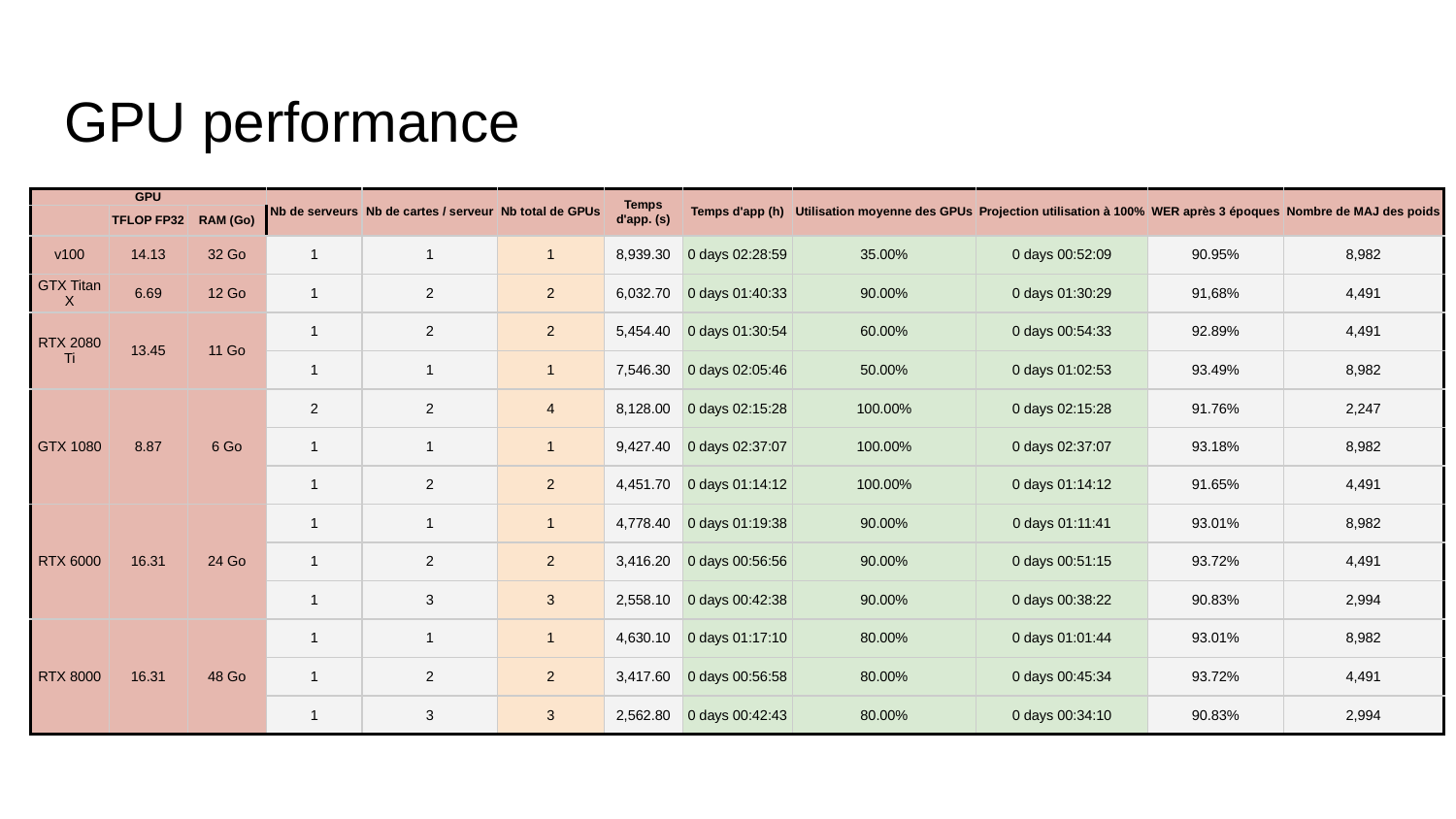

# GPU performance
| GPU |  |  | Nb de serveurs | Nb de cartes / serveur | Nb total de GPUs | Temps d'app. (s) | Temps d'app (h) | Utilisation moyenne des GPUs | Projection utilisation à 100% | WER après 3 époques | Nombre de MAJ des poids |
| --- | --- | --- | --- | --- | --- | --- | --- | --- | --- | --- | --- |
|  | TFLOP FP32 | RAM (Go) |  |  |  |  |  |  |  |  |  |
| v100 | 14.13 | 32 Go | 1 | 1 | 1 | 8,939.30 | 0 days 02:28:59 | 35.00% | 0 days 00:52:09 | 90.95% | 8,982 |
| GTX Titan X | 6.69 | 12 Go | 1 | 2 | 2 | 6,032.70 | 0 days 01:40:33 | 90.00% | 0 days 01:30:29 | 91,68% | 4,491 |
| RTX 2080 Ti | 13.45 | 11 Go | 1 | 2 | 2 | 5,454.40 | 0 days 01:30:54 | 60.00% | 0 days 00:54:33 | 92.89% | 4,491 |
|  |  |  | 1 | 1 | 1 | 7,546.30 | 0 days 02:05:46 | 50.00% | 0 days 01:02:53 | 93.49% | 8,982 |
| GTX 1080 | 8.87 | 6 Go | 2 | 2 | 4 | 8,128.00 | 0 days 02:15:28 | 100.00% | 0 days 02:15:28 | 91.76% | 2,247 |
|  |  |  | 1 | 1 | 1 | 9,427.40 | 0 days 02:37:07 | 100.00% | 0 days 02:37:07 | 93.18% | 8,982 |
|  |  |  | 1 | 2 | 2 | 4,451.70 | 0 days 01:14:12 | 100.00% | 0 days 01:14:12 | 91.65% | 4,491 |
| RTX 6000 | 16.31 | 24 Go | 1 | 1 | 1 | 4,778.40 | 0 days 01:19:38 | 90.00% | 0 days 01:11:41 | 93.01% | 8,982 |
|  |  |  | 1 | 2 | 2 | 3,416.20 | 0 days 00:56:56 | 90.00% | 0 days 00:51:15 | 93.72% | 4,491 |
|  |  |  | 1 | 3 | 3 | 2,558.10 | 0 days 00:42:38 | 90.00% | 0 days 00:38:22 | 90.83% | 2,994 |
| RTX 8000 | 16.31 | 48 Go | 1 | 1 | 1 | 4,630.10 | 0 days 01:17:10 | 80.00% | 0 days 01:01:44 | 93.01% | 8,982 |
|  |  |  | 1 | 2 | 2 | 3,417.60 | 0 days 00:56:58 | 80.00% | 0 days 00:45:34 | 93.72% | 4,491 |
|  |  |  | 1 | 3 | 3 | 2,562.80 | 0 days 00:42:43 | 80.00% | 0 days 00:34:10 | 90.83% | 2,994 |